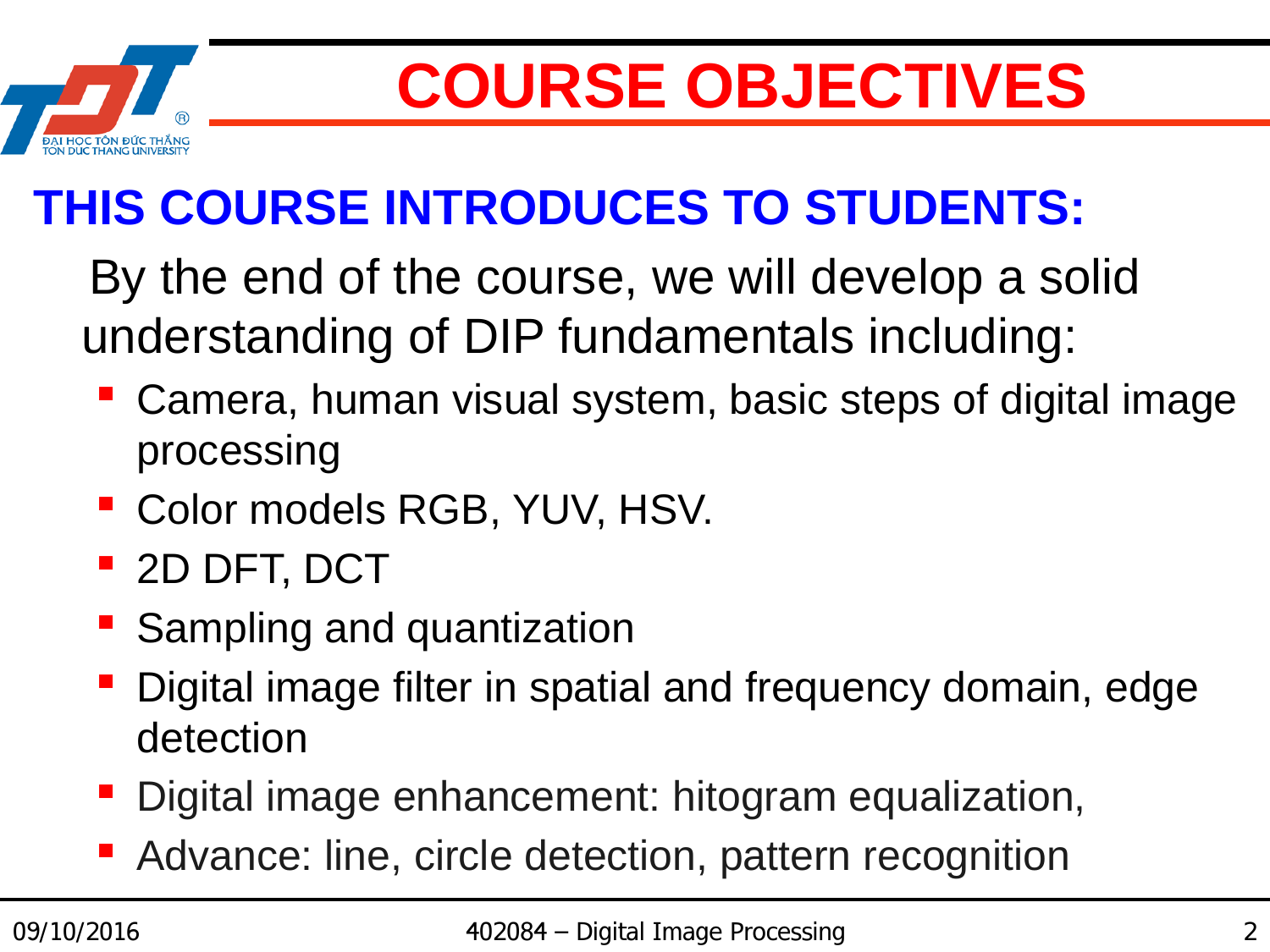

# COURSE OBJECTIVES
THIS COURSE INTRODUCES TO STUDENTS:
    By the end of the course, we will develop a solid  understanding of DIP fundamentals including:
Camera, human visual system, basic steps of digital image processing
Color models RGB, YUV, HSV.
2D DFT, DCT
Sampling and quantization
Digital image filter in spatial and frequency domain, edge detection
Digital image enhancement: hitogram equalization,
Advance: line, circle detection, pattern recognition
09/10/2016
402084 – Digital Image Processing
2